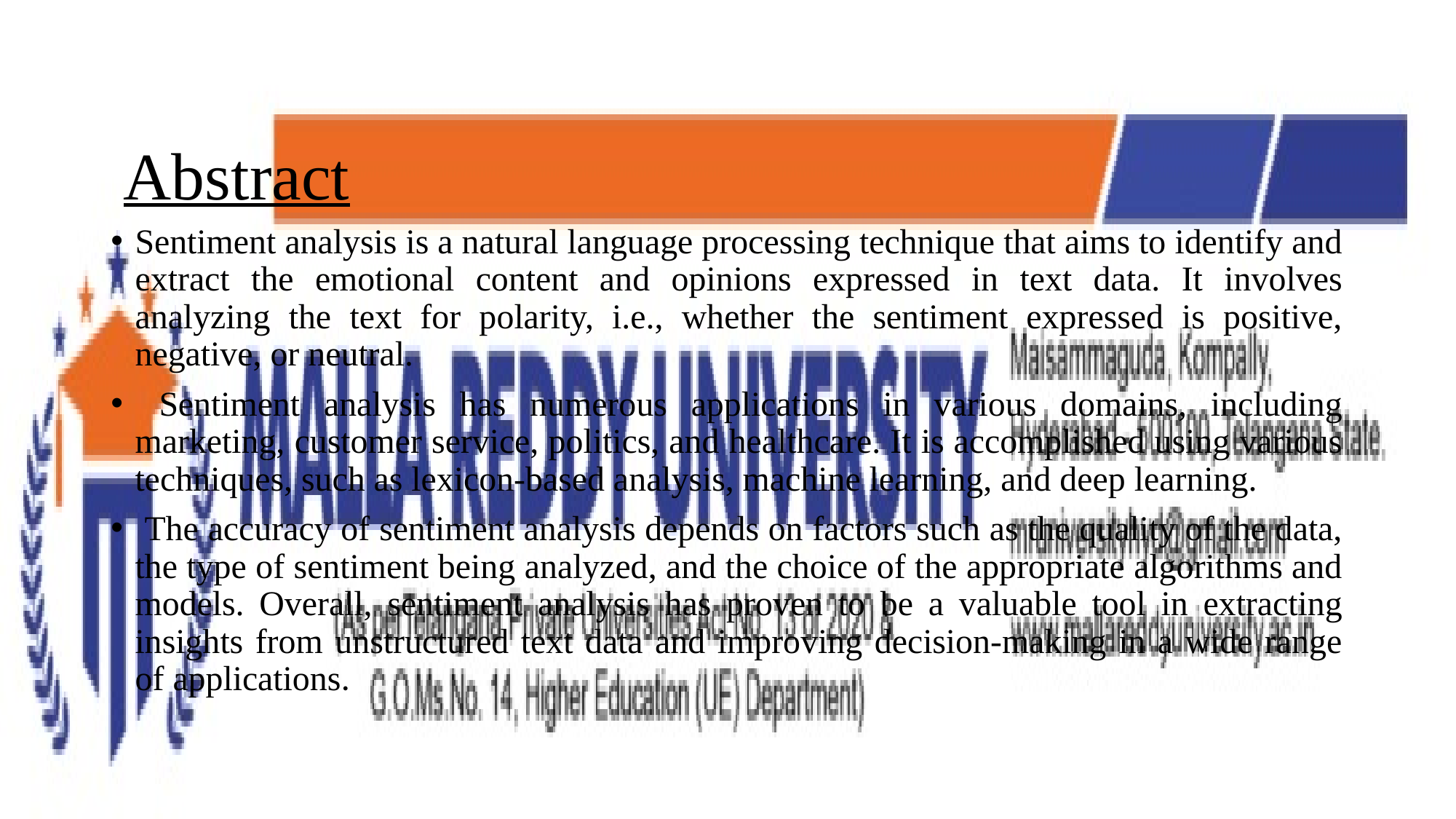

# Abstract
Sentiment analysis is a natural language processing technique that aims to identify and extract the emotional content and opinions expressed in text data. It involves analyzing the text for polarity, i.e., whether the sentiment expressed is positive, negative, or neutral.
 Sentiment analysis has numerous applications in various domains, including marketing, customer service, politics, and healthcare. It is accomplished using various techniques, such as lexicon-based analysis, machine learning, and deep learning.
 The accuracy of sentiment analysis depends on factors such as the quality of the data, the type of sentiment being analyzed, and the choice of the appropriate algorithms and models. Overall, sentiment analysis has proven to be a valuable tool in extracting insights from unstructured text data and improving decision-making in a wide range of applications.